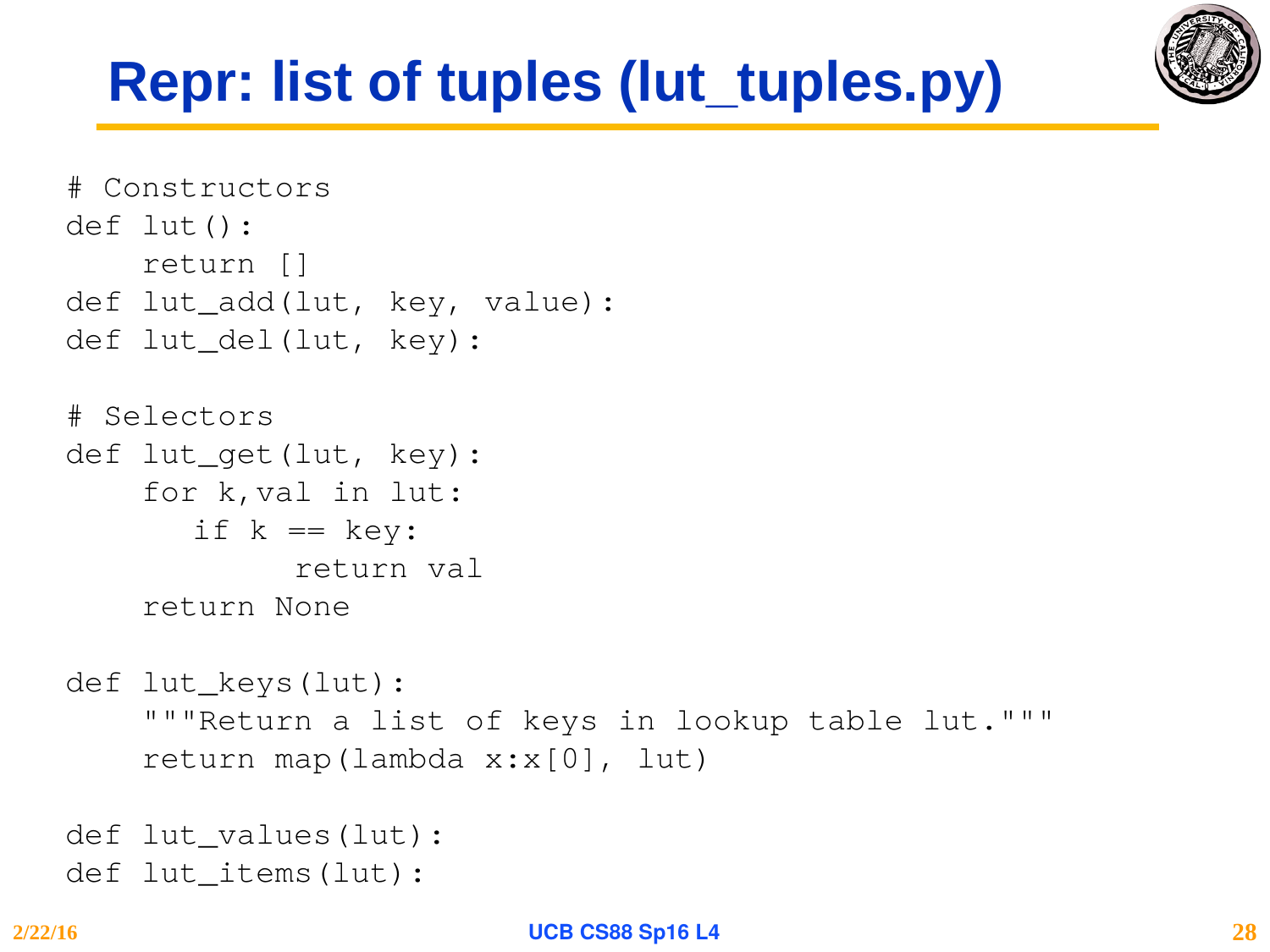

# Repr: list of tuples (lut_tuples.py)
# Constructors
def lut():
    return []
def lut_add(lut, key, value):
def lut_del(lut, key):

# Selectors
def lut_get(lut, key):
    for k,val in lut:
	if k == key:
            return val
    return None

def lut_keys(lut):
    """Return a list of keys in lookup table lut."""
    return map(lambda x:x[0], lut)

def lut_values(lut):
def lut_items(lut):
2/22/16
UCB CS88 Sp16 L4
28